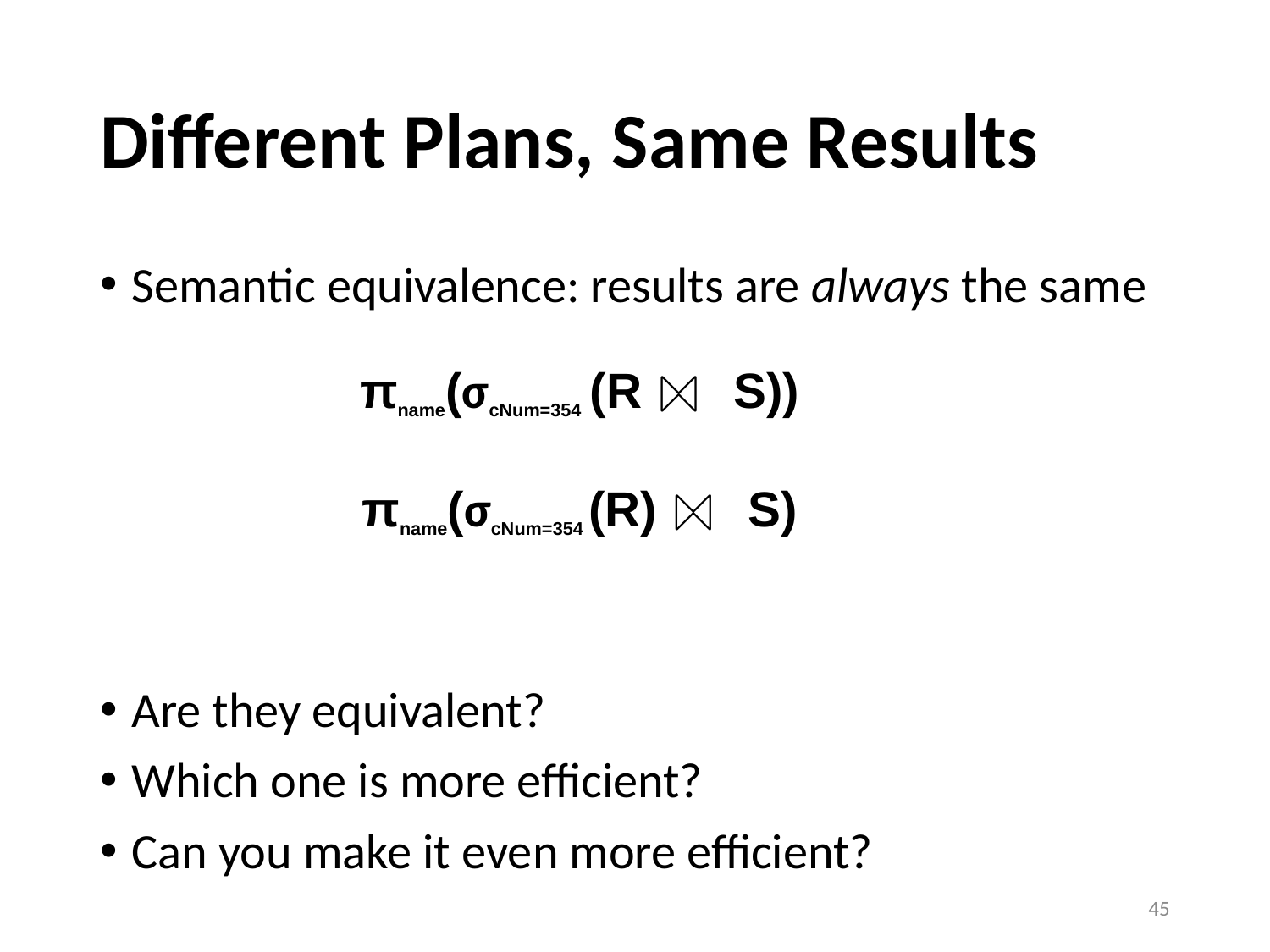

# Different Plans, Same Results
Semantic equivalence: results are always the same

Are they equivalent?
Which one is more efficient?
Can you make it even more efficient?
πname(σcNum=354 (R ⨝   S))
πname(σcNum=354 (R) ⨝   S)
45